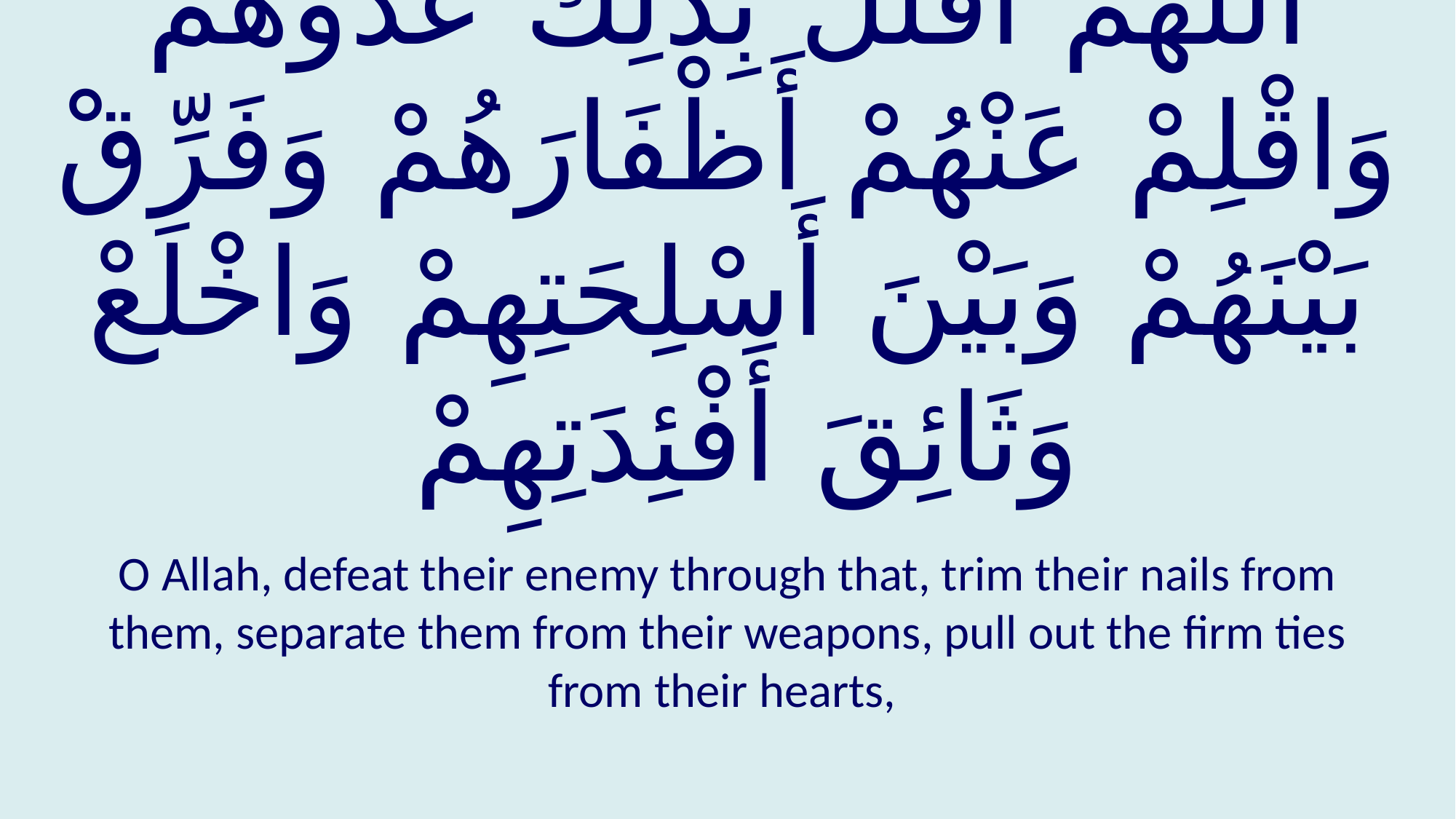

# أَللَّهُمَّ افْلُلْ بِذَلِكَ عَدُوَّهُمْ وَاقْلِمْ عَنْهُمْ أَظْفَارَهُمْ وَفَرِّقْ بَيْنَهُمْ وَبَيْنَ أَسْلِحَتِهِمْ وَاخْلَعْ وَثَائِقَ أَفْئِدَتِهِمْ
O Allah, defeat their enemy through that, trim their nails from them, separate them from their weapons, pull out the firm ties from their hearts,